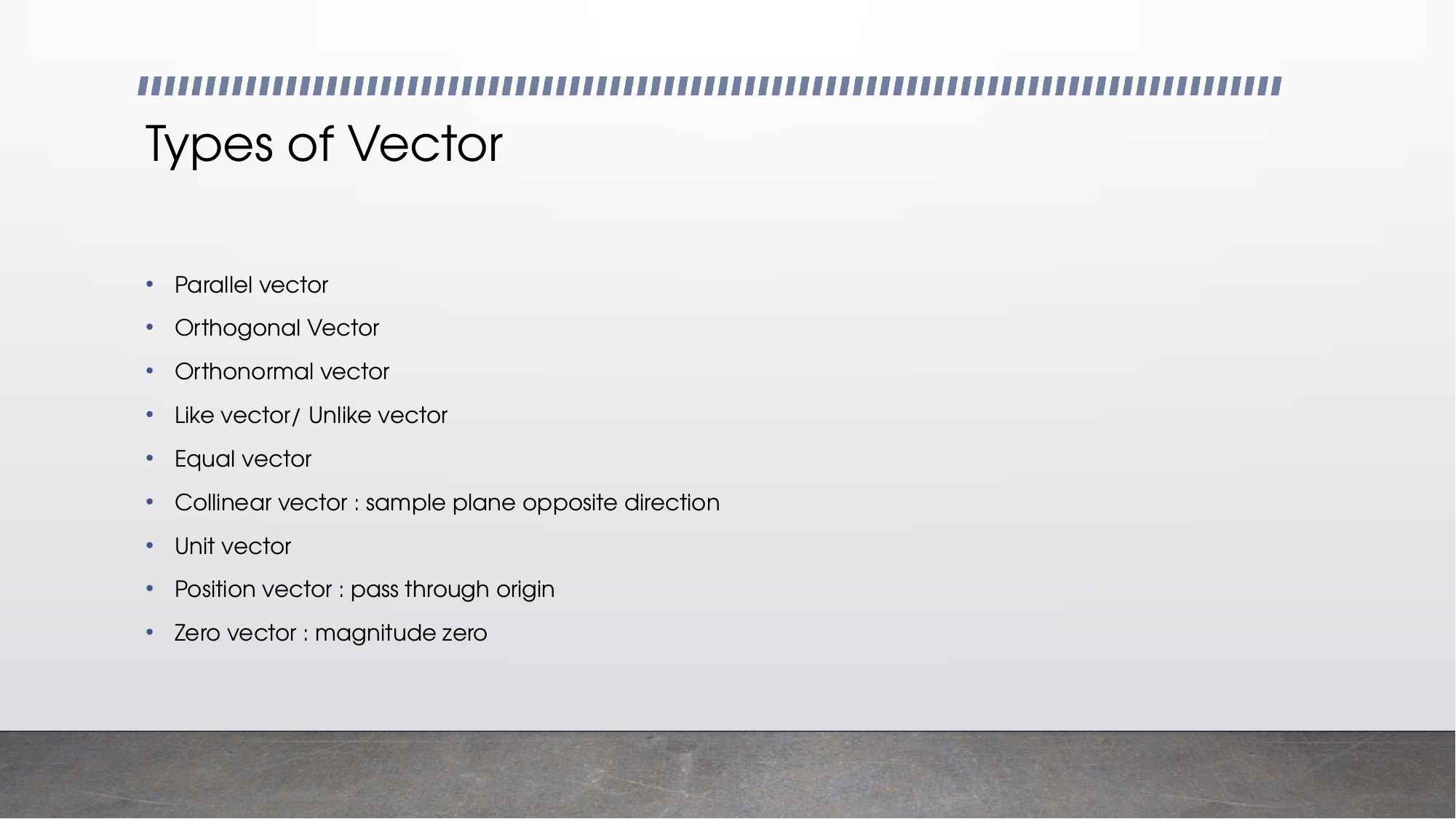

# Types of Vector
Parallel vector
Orthogonal Vector
Orthonormal vector
Like vector/ Unlike vector
Equal vector
Collinear vector : sample plane opposite direction
Unit vector
Position vector : pass through origin
Zero vector : magnitude zero